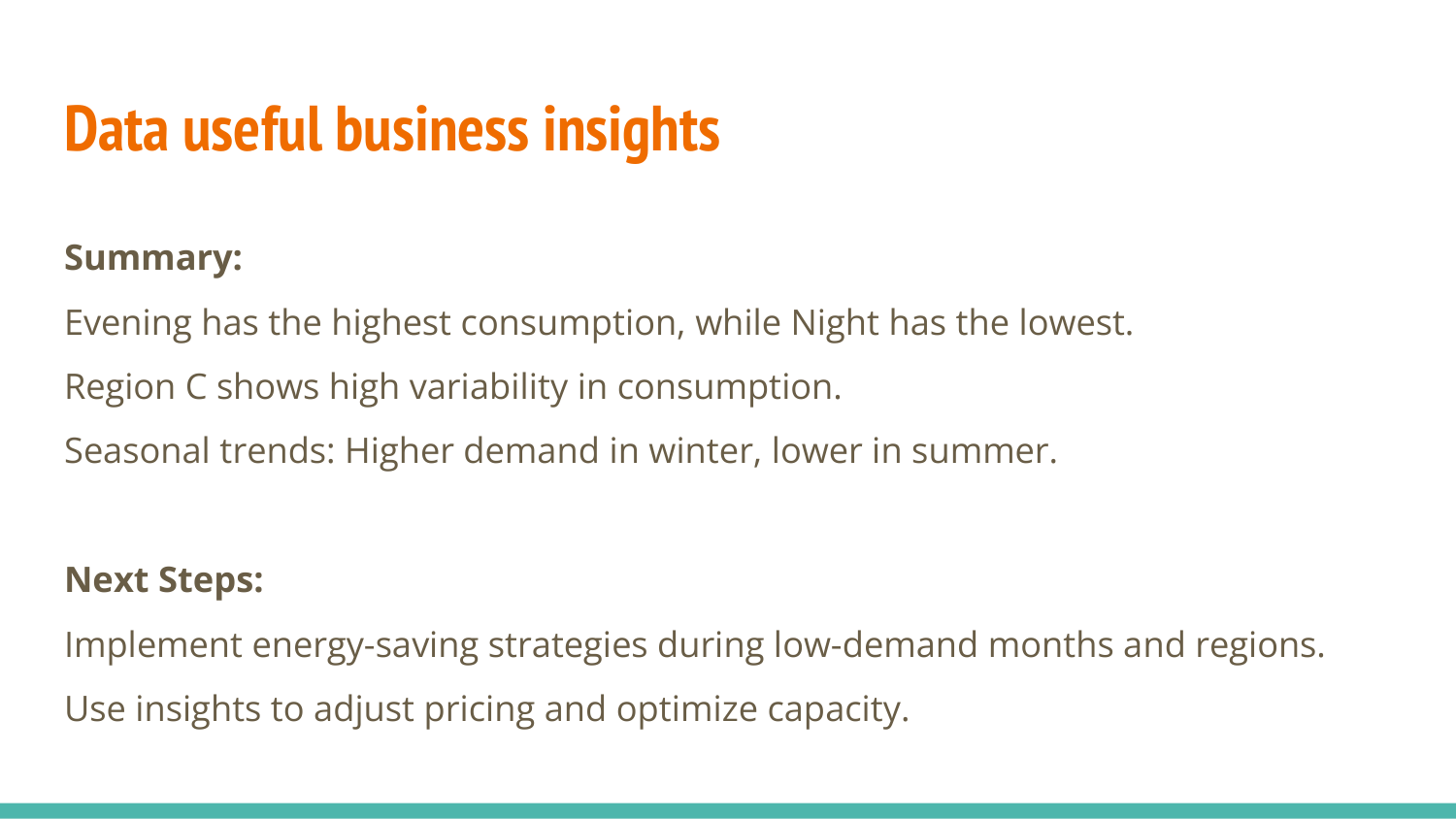

# Data useful business insights

Summary:
Evening has the highest consumption, while Night has the lowest.
Region C shows high variability in consumption.
Seasonal trends: Higher demand in winter, lower in summer.

Next Steps:
Implement energy-saving strategies during low-demand months and regions.
Use insights to adjust pricing and optimize capacity.